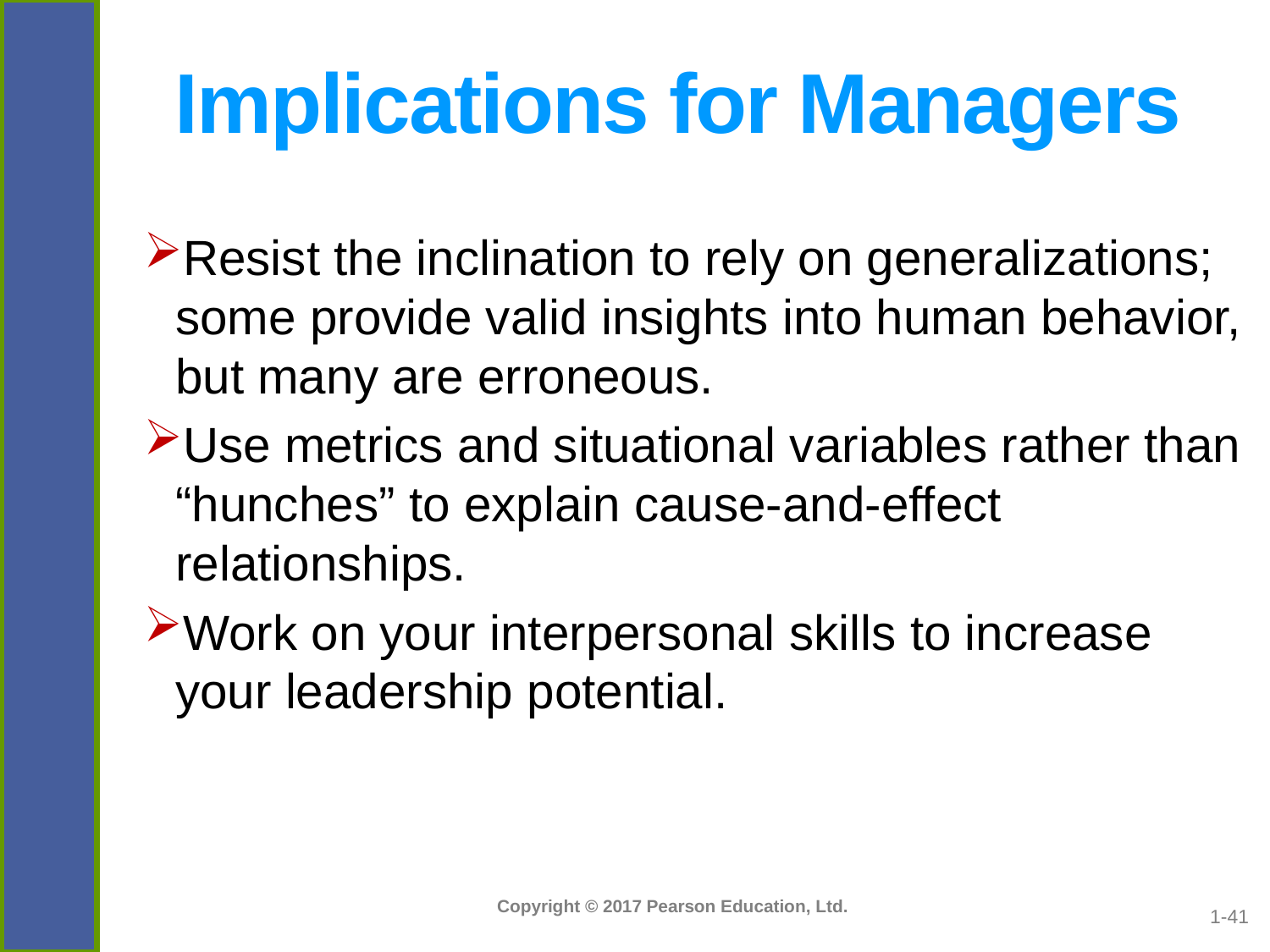

# Implications for Managers
Resist the inclination to rely on generalizations; some provide valid insights into human behavior, but many are erroneous.
Use metrics and situational variables rather than “hunches” to explain cause-and-effect relationships.
Work on your interpersonal skills to increase your leadership potential.
1-41